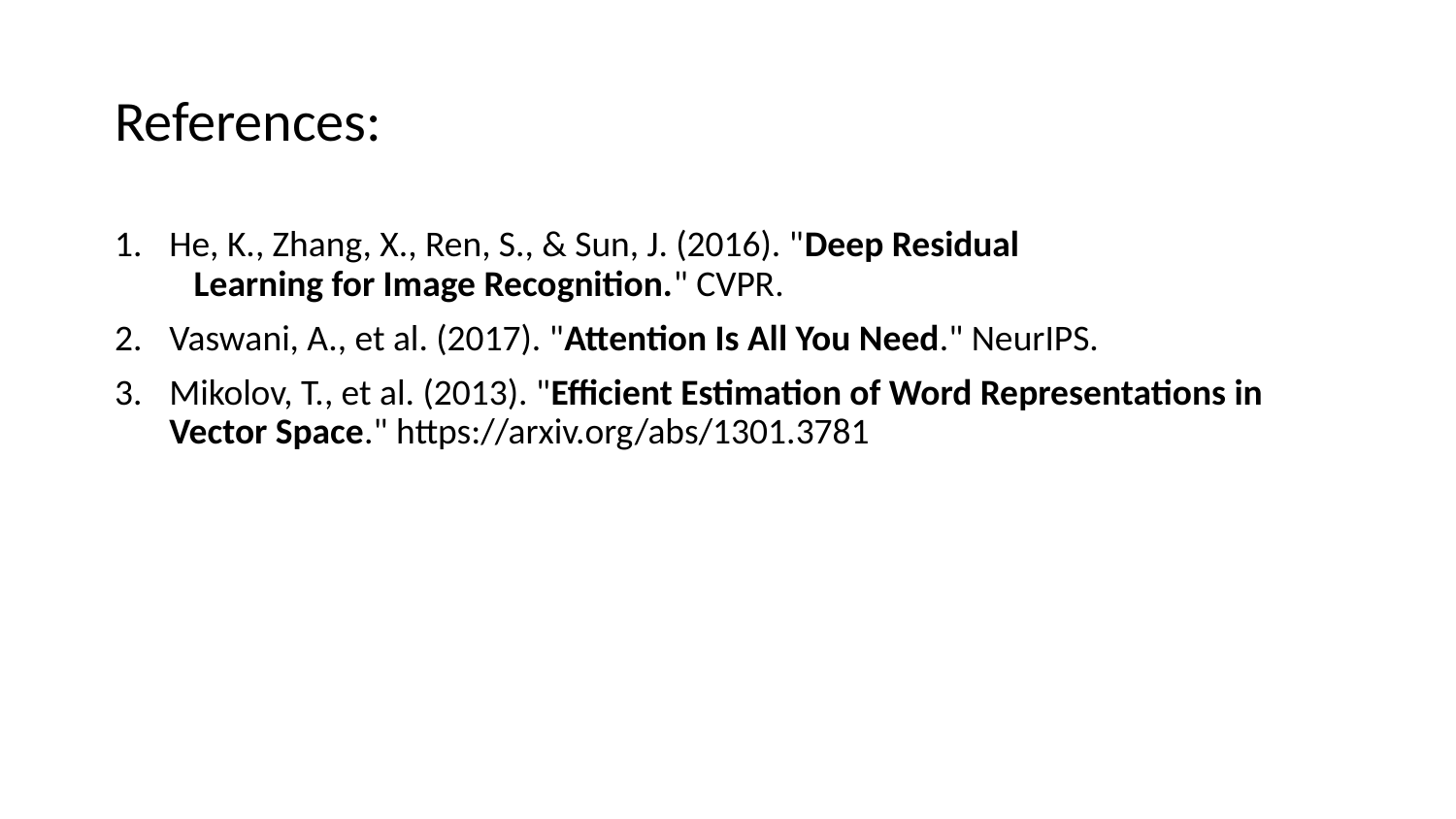

# References:
He, K., Zhang, X., Ren, S., & Sun, J. (2016). "Deep Residual                                          Learning for Image Recognition." CVPR.
Vaswani, A., et al. (2017). "Attention Is All You Need." NeurIPS.
Mikolov, T., et al. (2013). "Efficient Estimation of Word Representations in Vector Space." https://arxiv.org/abs/1301.3781